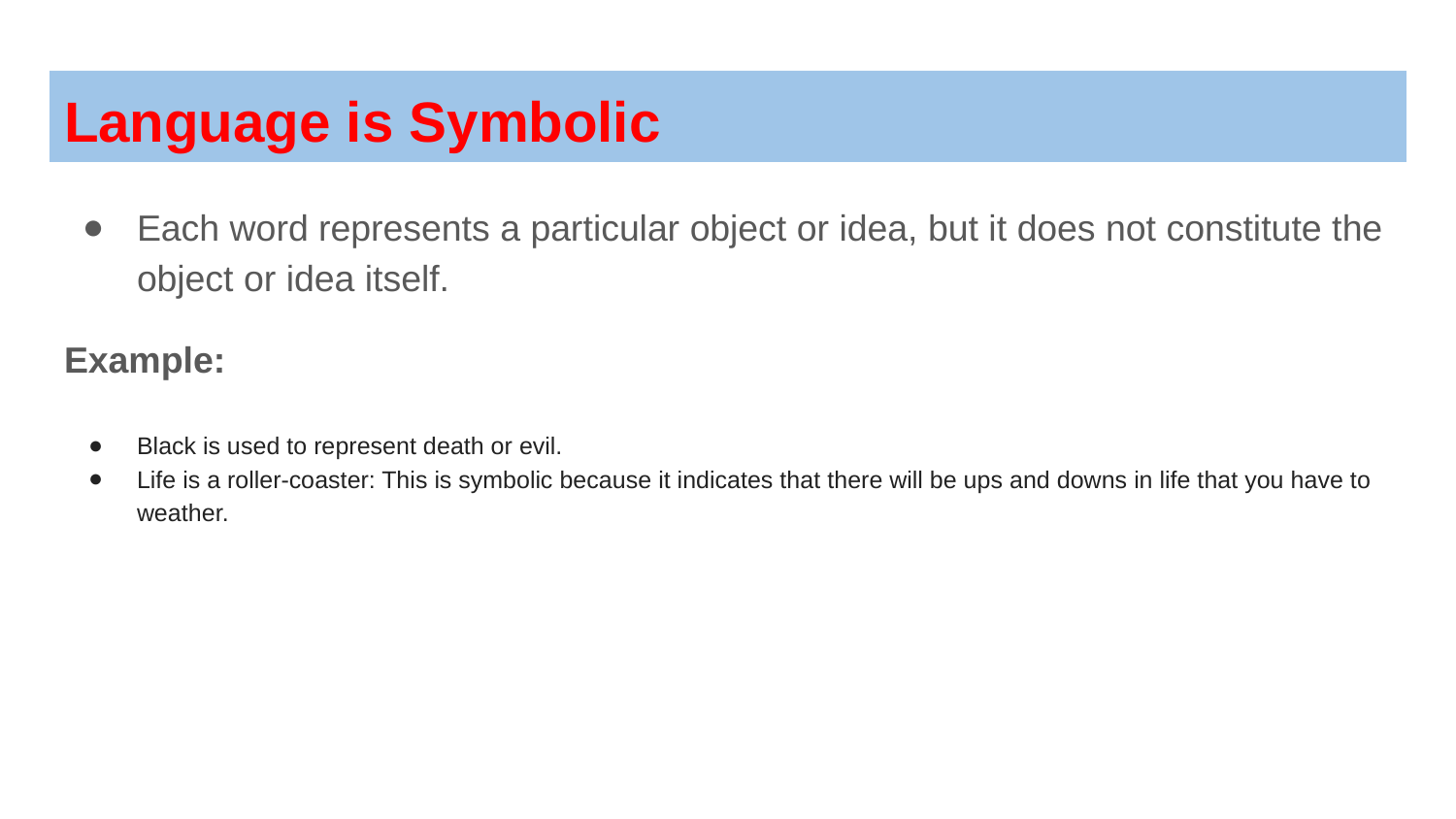

# Language is Symbolic
Each word represents a particular object or idea, but it does not constitute the object or idea itself.
Example:
Black is used to represent death or evil.
Life is a roller-coaster: This is symbolic because it indicates that there will be ups and downs in life that you have to weather.